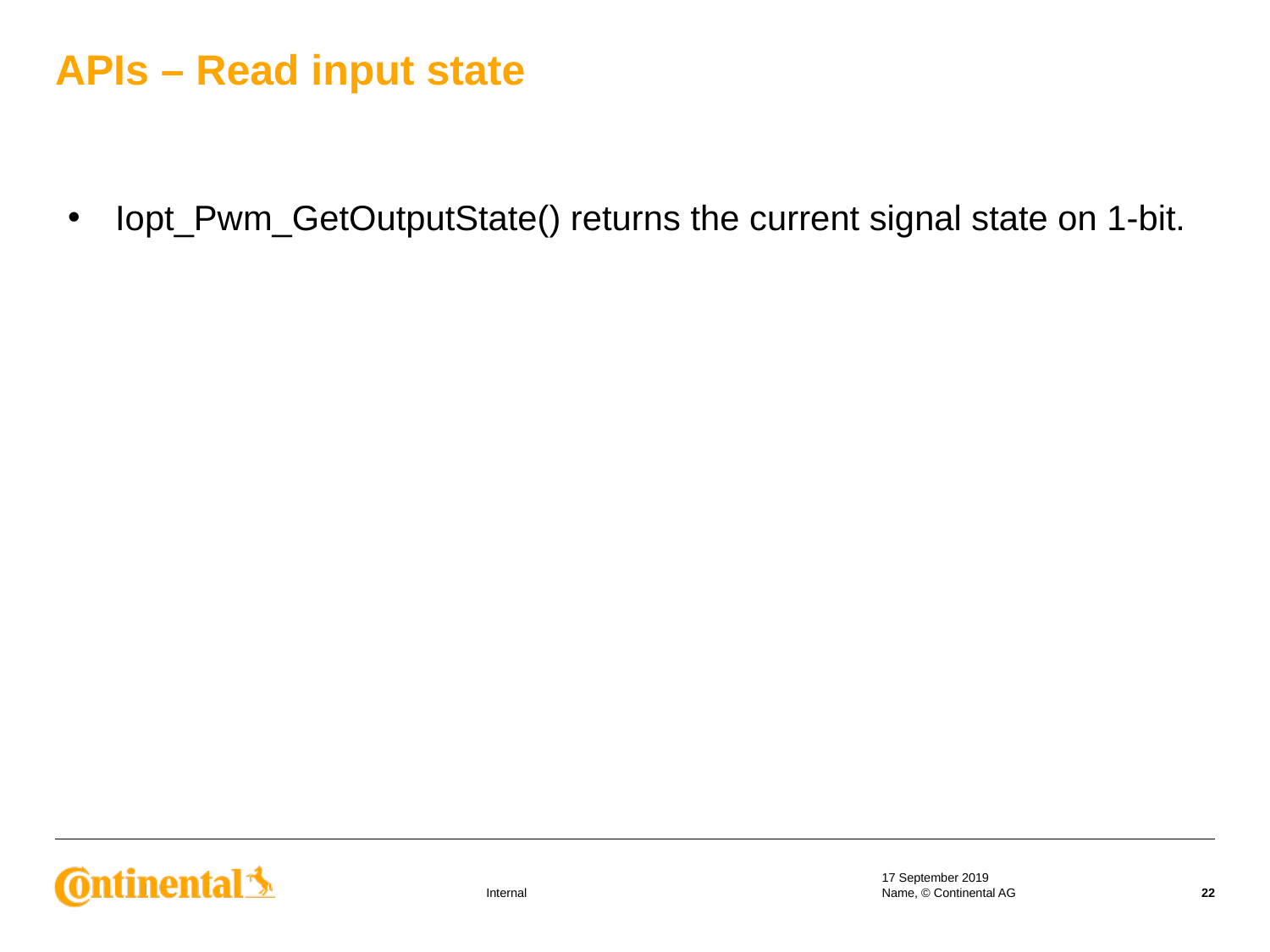

APIs – Read input state
Iopt_Pwm_GetOutputState() returns the current signal state on 1-bit.
17 September 2019
Name, © Continental AG
22